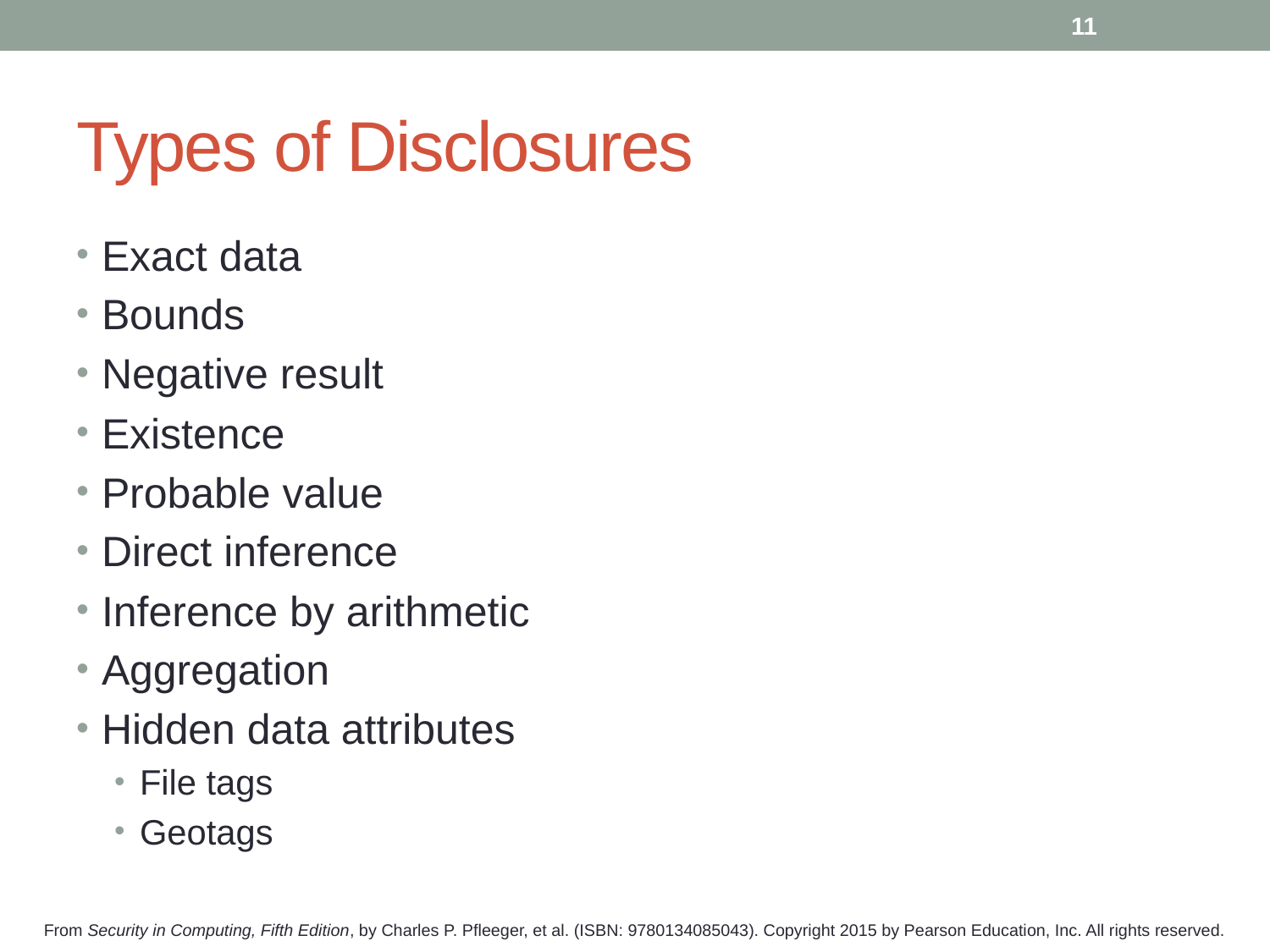

11
# Types of Disclosures
Exact data
Bounds
Negative result
Existence
Probable value
Direct inference
Inference by arithmetic
Aggregation
Hidden data attributes
File tags
Geotags
From Security in Computing, Fifth Edition, by Charles P. Pfleeger, et al. (ISBN: 9780134085043). Copyright 2015 by Pearson Education, Inc. All rights reserved.